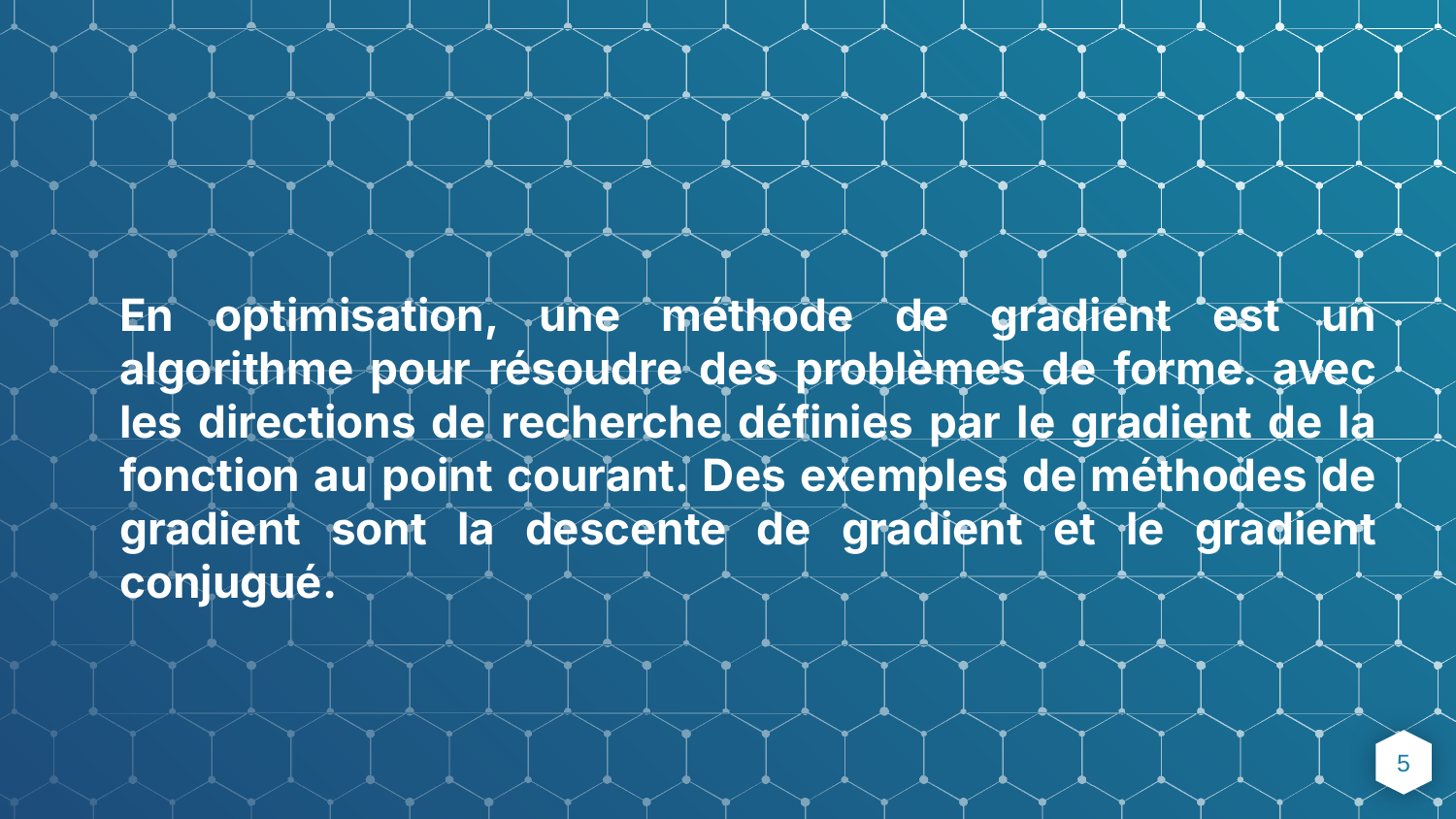

En optimisation, une méthode de gradient est un algorithme pour résoudre des problèmes de forme. avec les directions de recherche définies par le gradient de la fonction au point courant. Des exemples de méthodes de gradient sont la descente de gradient et le gradient conjugué.
5